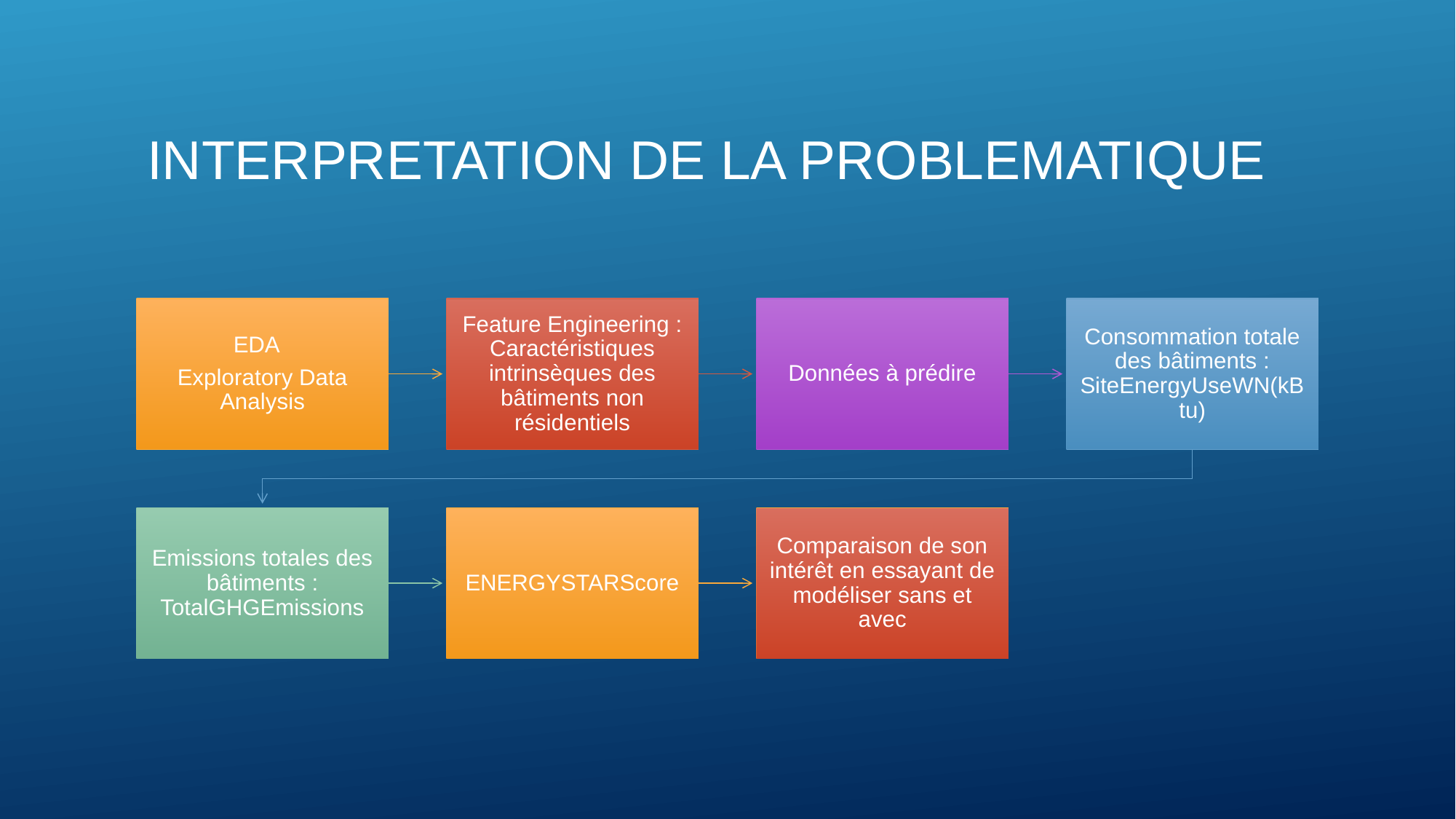

# INTERPRETATION DE LA PROBLEMATIQUE

EDA
Exploratory Data Analysis

Feature Engineering : Caractéristiques intrinsèques des bâtiments non résidentiels

Données à prédire

Consommation totale des bâtiments : SiteEnergyUseWN(kBtu)

Emissions totales des bâtiments : TotalGHGEmissions

ENERGYSTARScore
Comparaison de son intérêt en essayant de modéliser sans et avec